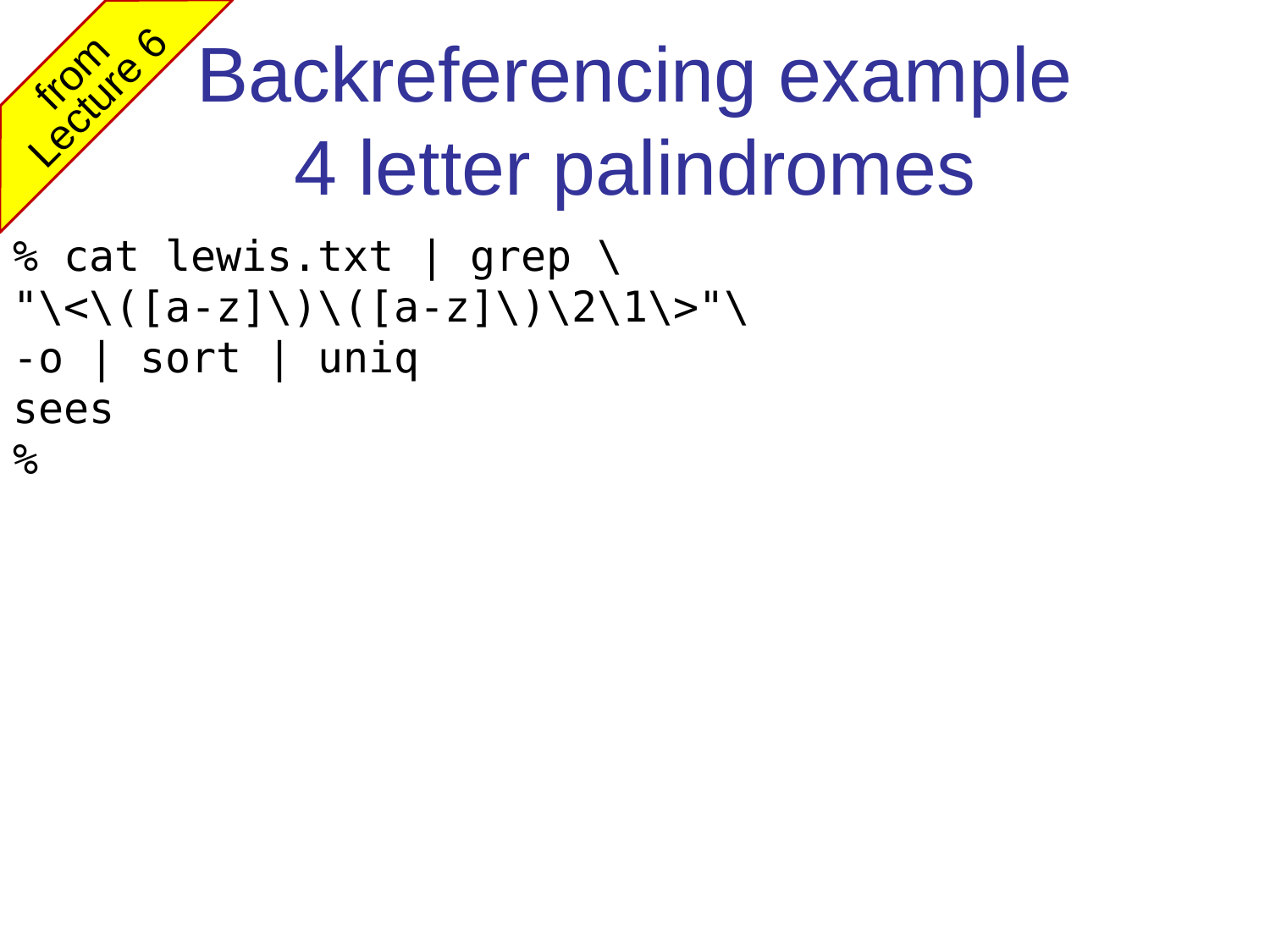

# Backreferencing example 4 letter palindromes
from
Lecture 6
% cat lewis.txt | grep \
"\<\([a-z]\)\([a-z]\)\2\1\>"\
-o | sort | uniq
sees
%